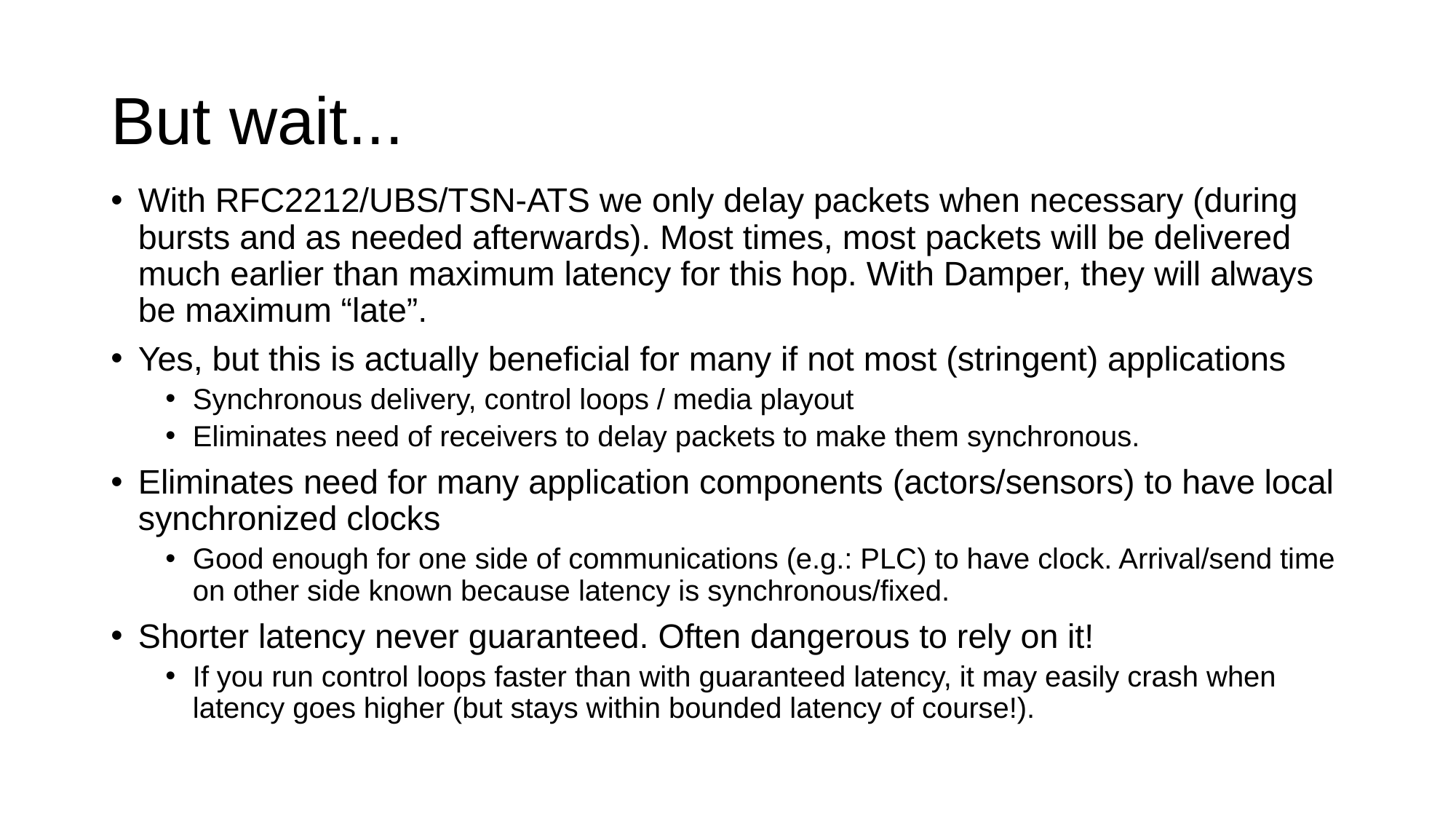

# But wait...
With RFC2212/UBS/TSN-ATS we only delay packets when necessary (during bursts and as needed afterwards). Most times, most packets will be delivered much earlier than maximum latency for this hop. With Damper, they will always be maximum “late”.
Yes, but this is actually beneficial for many if not most (stringent) applications
Synchronous delivery, control loops / media playout
Eliminates need of receivers to delay packets to make them synchronous.
Eliminates need for many application components (actors/sensors) to have local synchronized clocks
Good enough for one side of communications (e.g.: PLC) to have clock. Arrival/send time on other side known because latency is synchronous/fixed.
Shorter latency never guaranteed. Often dangerous to rely on it!
If you run control loops faster than with guaranteed latency, it may easily crash when latency goes higher (but stays within bounded latency of course!).